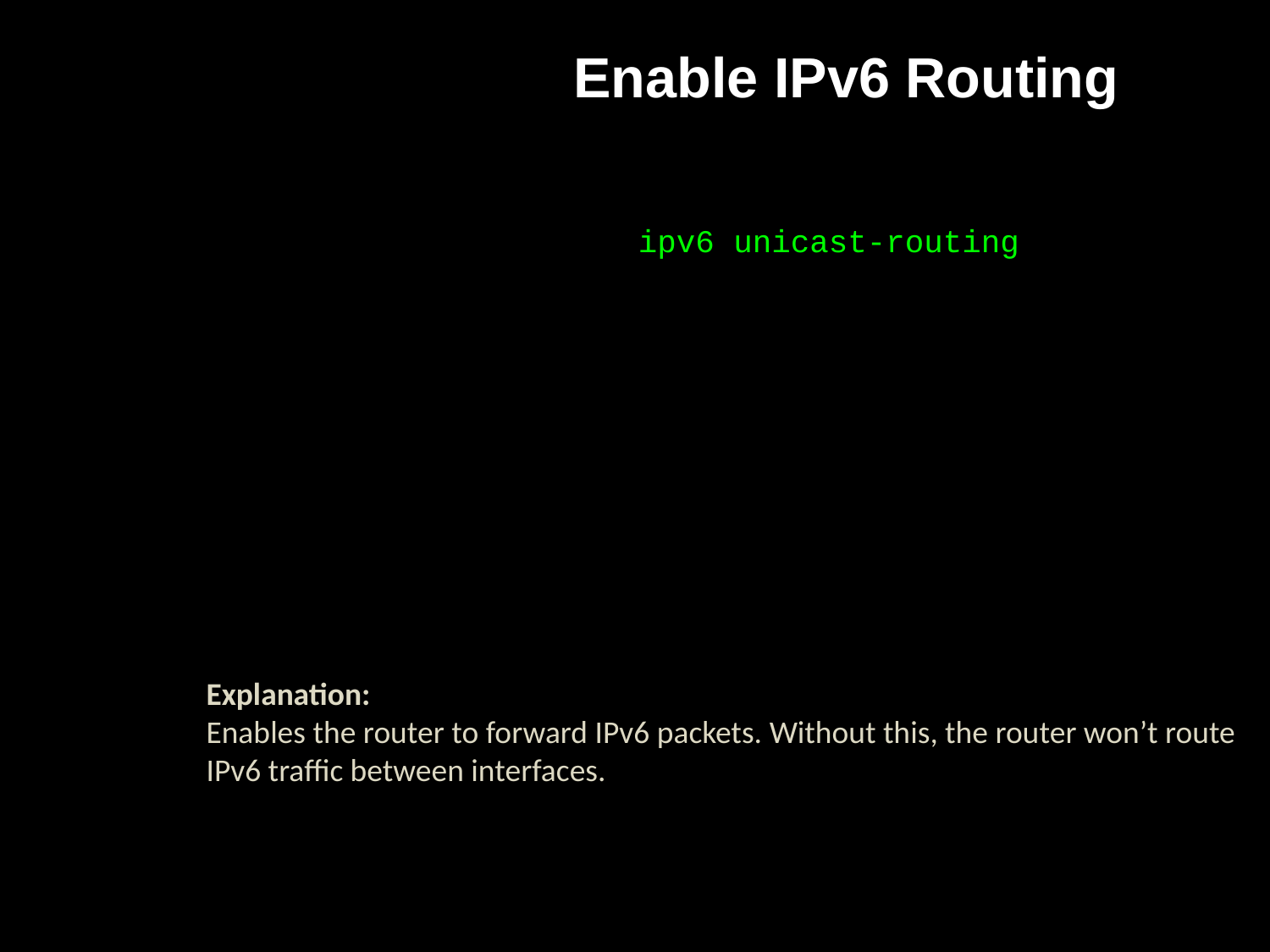

OSPFv3 Configuration
Enable IPv6 Routing

ipv6 unicast-routing
Explanation:
Enables the router to forward IPv6 packets. Without this, the router won’t route IPv6 traffic between interfaces.

interface GigabitEthernet0/0
 ipv6 ospf 1 area 0
interface GigabitEthernet0/1
 ipv6 ospf 1 area 0
ipv6 router ospf 1
 router-id 1.1.1.1